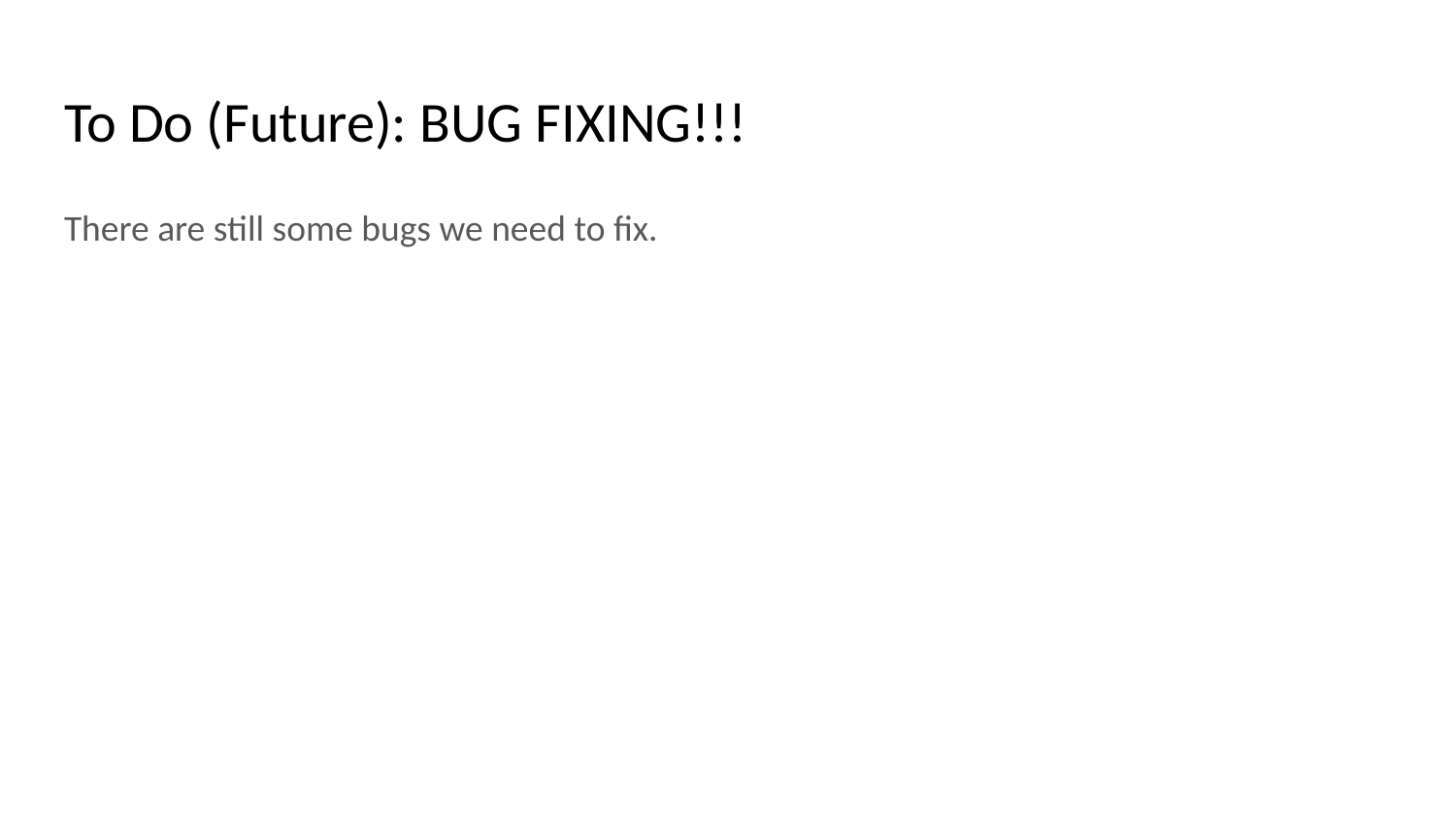

# To Do (Future): BUG FIXING!!!
There are still some bugs we need to fix.